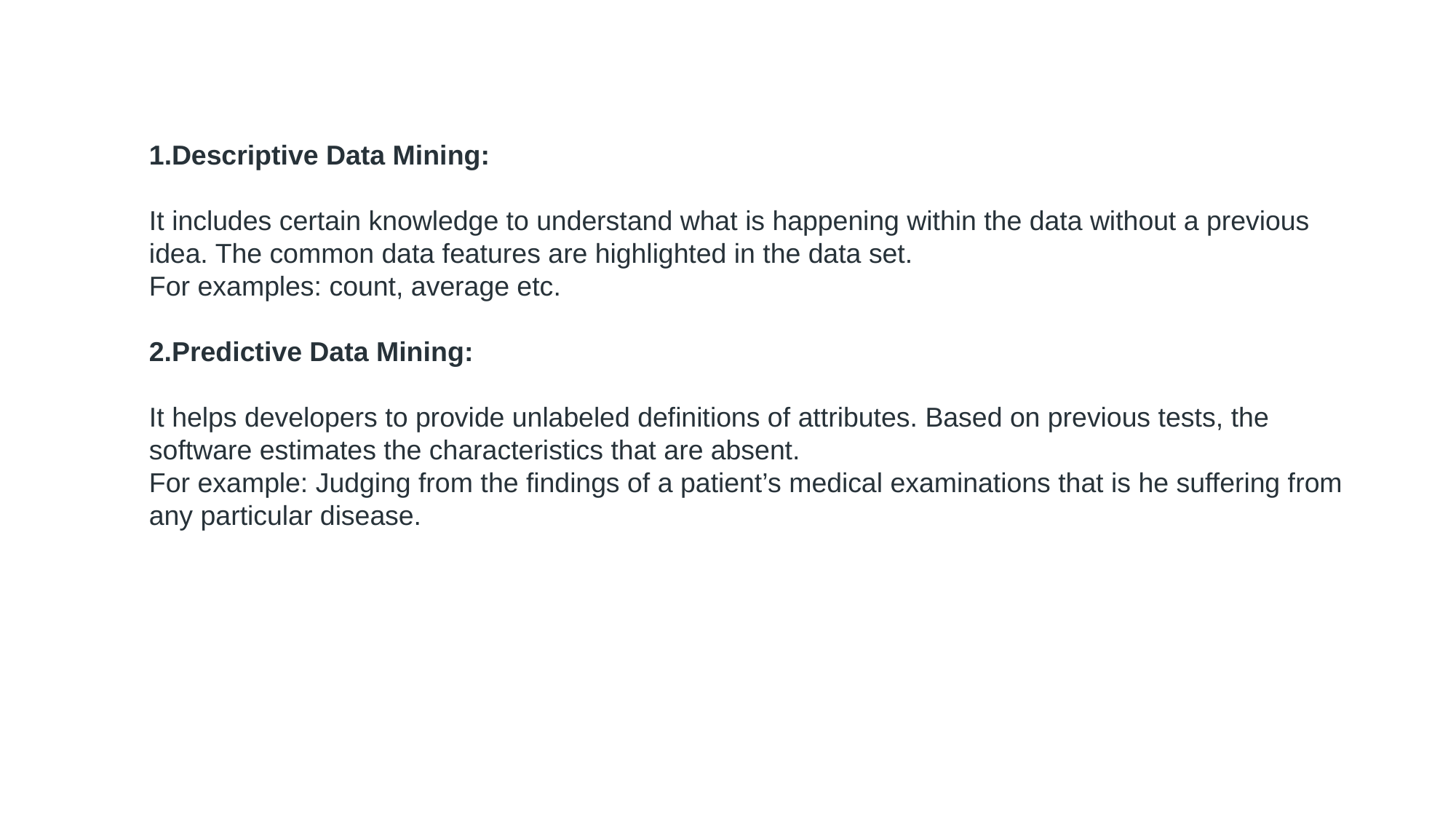

Descriptive Data Mining:
It includes certain knowledge to understand what is happening within the data without a previous idea. The common data features are highlighted in the data set.
For examples: count, average etc.

2.Predictive Data Mining:
It helps developers to provide unlabeled definitions of attributes. Based on previous tests, the software estimates the characteristics that are absent.
For example: Judging from the findings of a patient’s medical examinations that is he suffering from any particular disease.